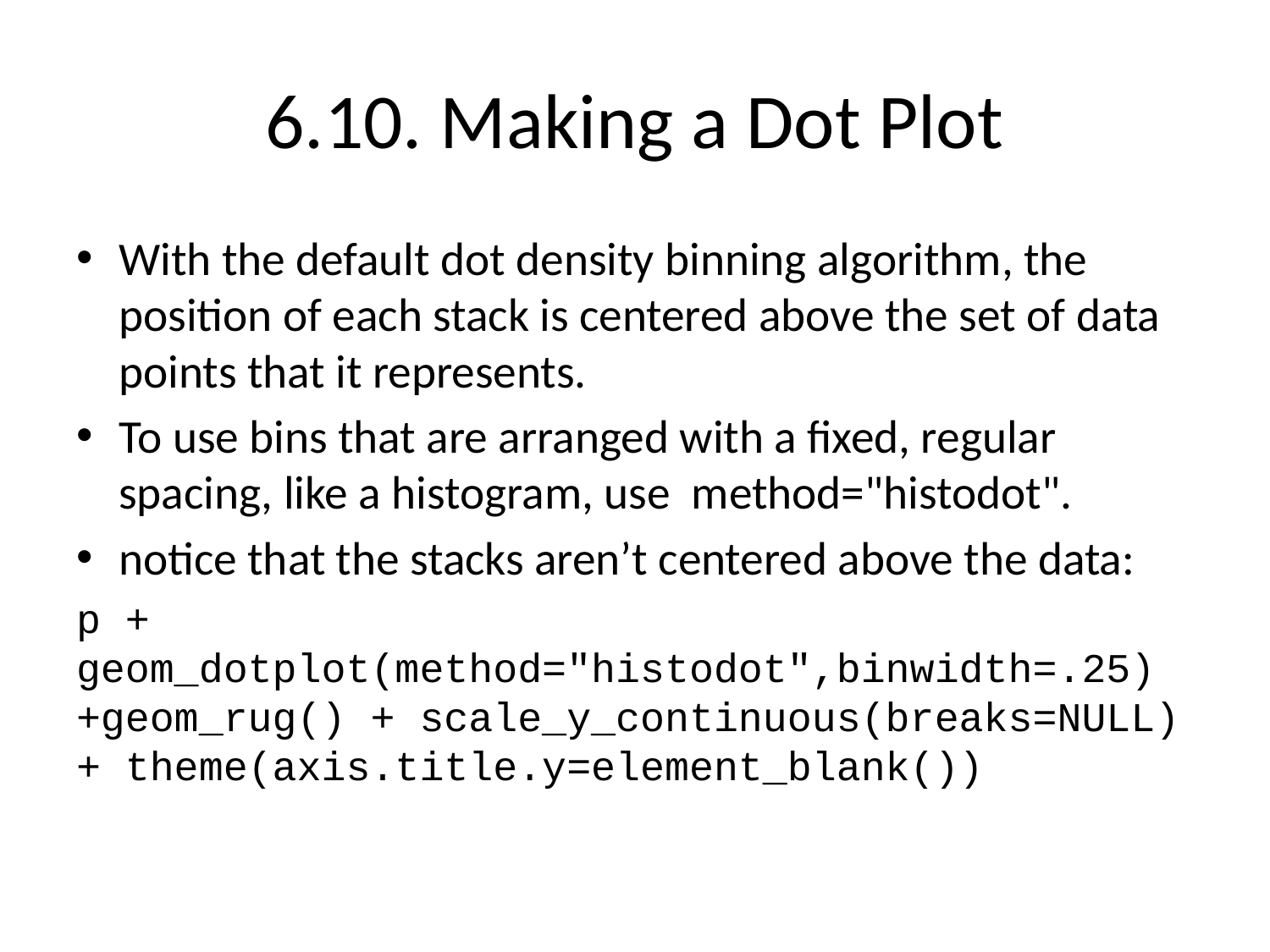

# 6.10. Making a Dot Plot
With the default dot density binning algorithm, the position of each stack is centered above the set of data points that it represents.
To use bins that are arranged with a fixed, regular spacing, like a histogram, use  method="histodot".
notice that the stacks aren’t centered above the data:
p + geom_dotplot(method="histodot",binwidth=.25) +geom_rug() + scale_y_continuous(breaks=NULL) + theme(axis.title.y=element_blank())